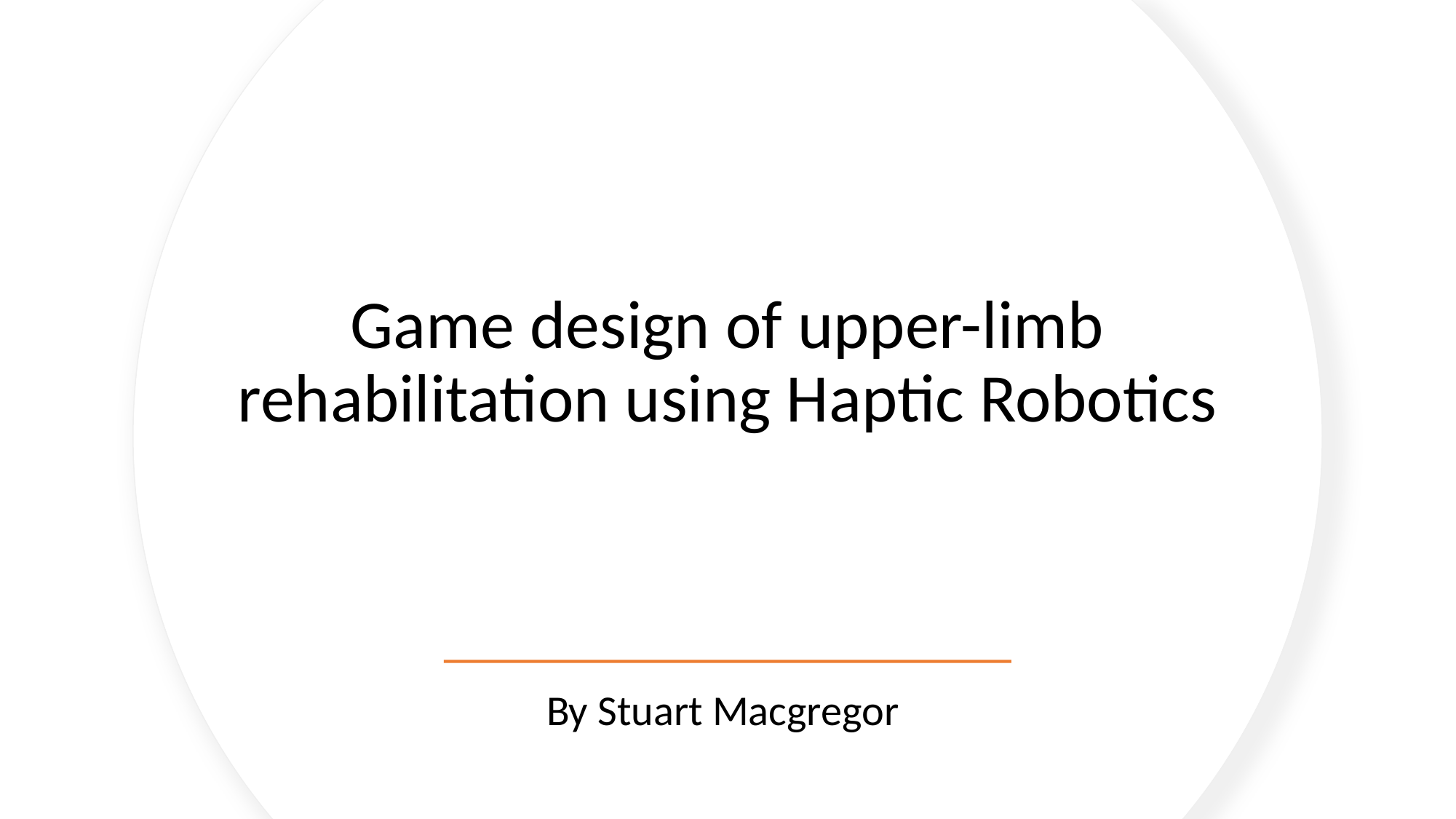

# Game design of upper-limb rehabilitation using Haptic Robotics

By Stuart Macgregor